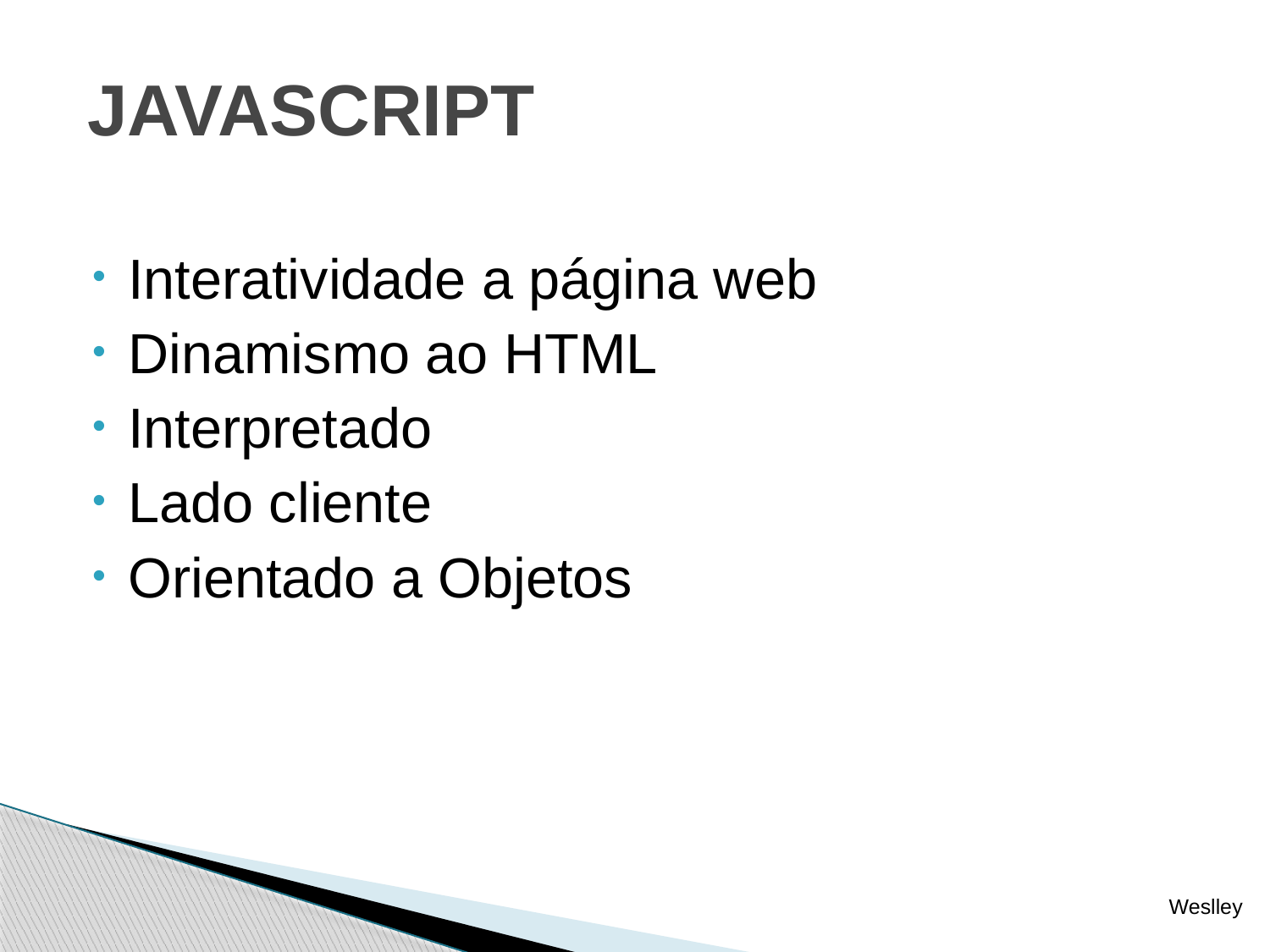

# JAVASCRIPT
Interatividade a página web
Dinamismo ao HTML
Interpretado
Lado cliente
Orientado a Objetos
Weslley